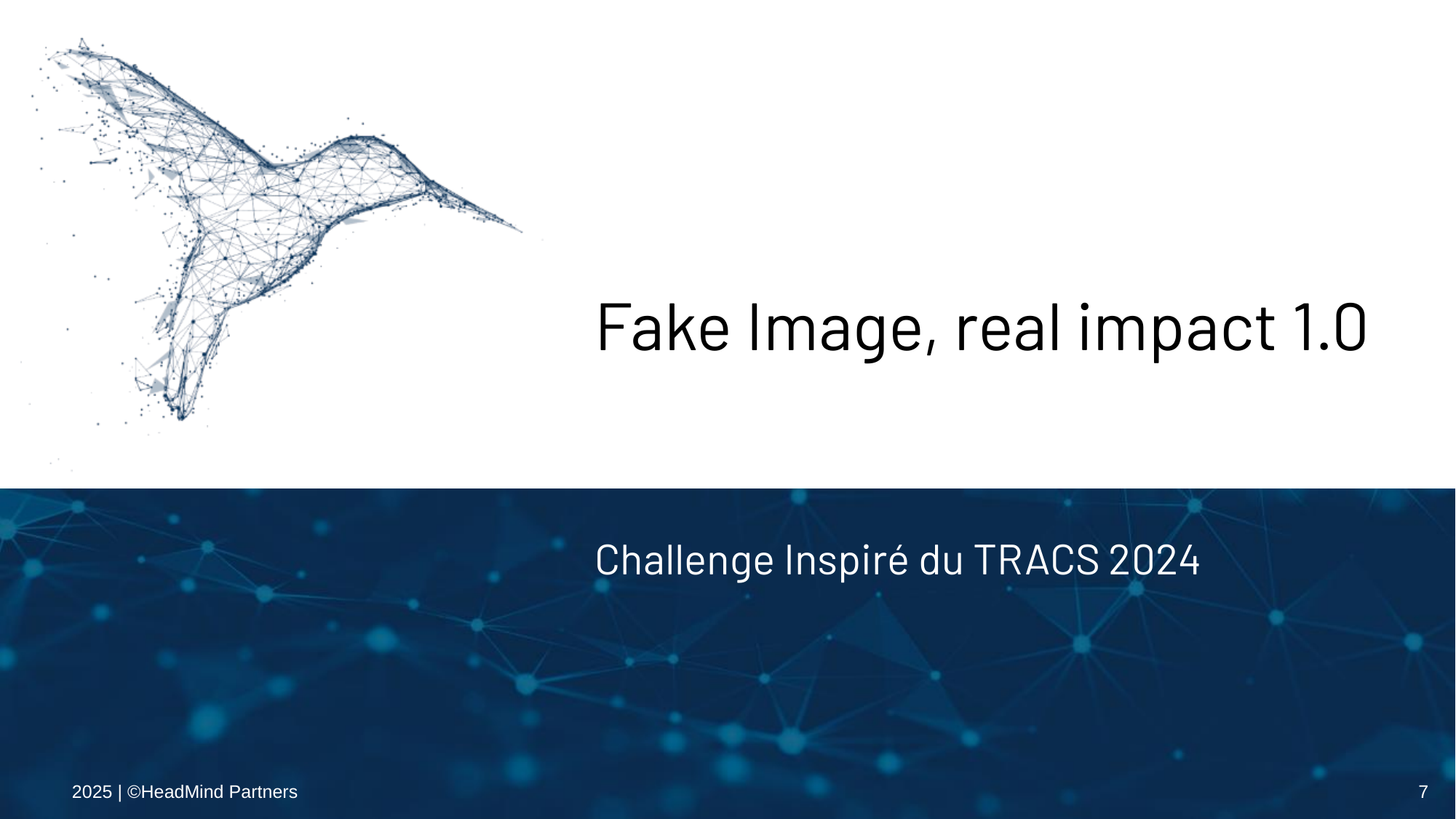

# Fake Image, real impact 1.0
Challenge Inspiré du TRACS 2024
2025 | ©HeadMind Partners
7